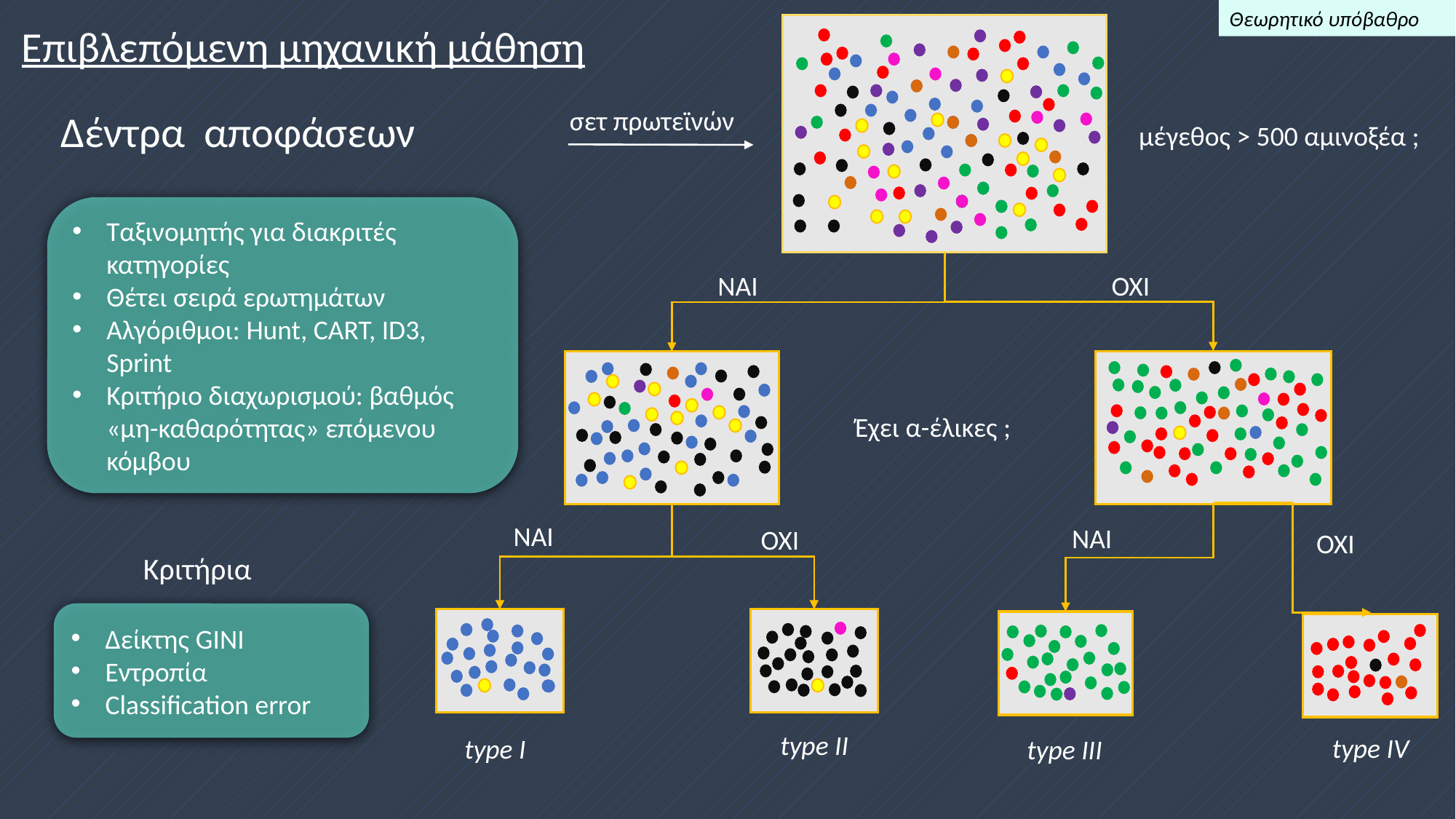

Θεωρητικό υπόβαθρο
Επιβλεπόμενη μηχανική μάθηση

σετ πρωτεϊνών
Δέντρα  αποφάσεων

μέγεθος > 500 αμινοξέα ;

Ταξινομητής για διακριτές κατηγορίες
Θέτει σειρά ερωτημάτων
Αλγόριθμοι: Hunt, CART, ID3, Sprint
Κριτήριο διαχωρισμού: βαθμός «μη-καθαρότητας» επόμενου κόμβου

ΝΑΙ
ΟΧΙ

Έχει α-έλικες ;

ΝΑΙ
ΝΑΙ
ΟΧΙ
ΟΧΙ
Κριτήρια
Δείκτης GINI
Εντροπία
Classification error

type II
type IV
type I
type III